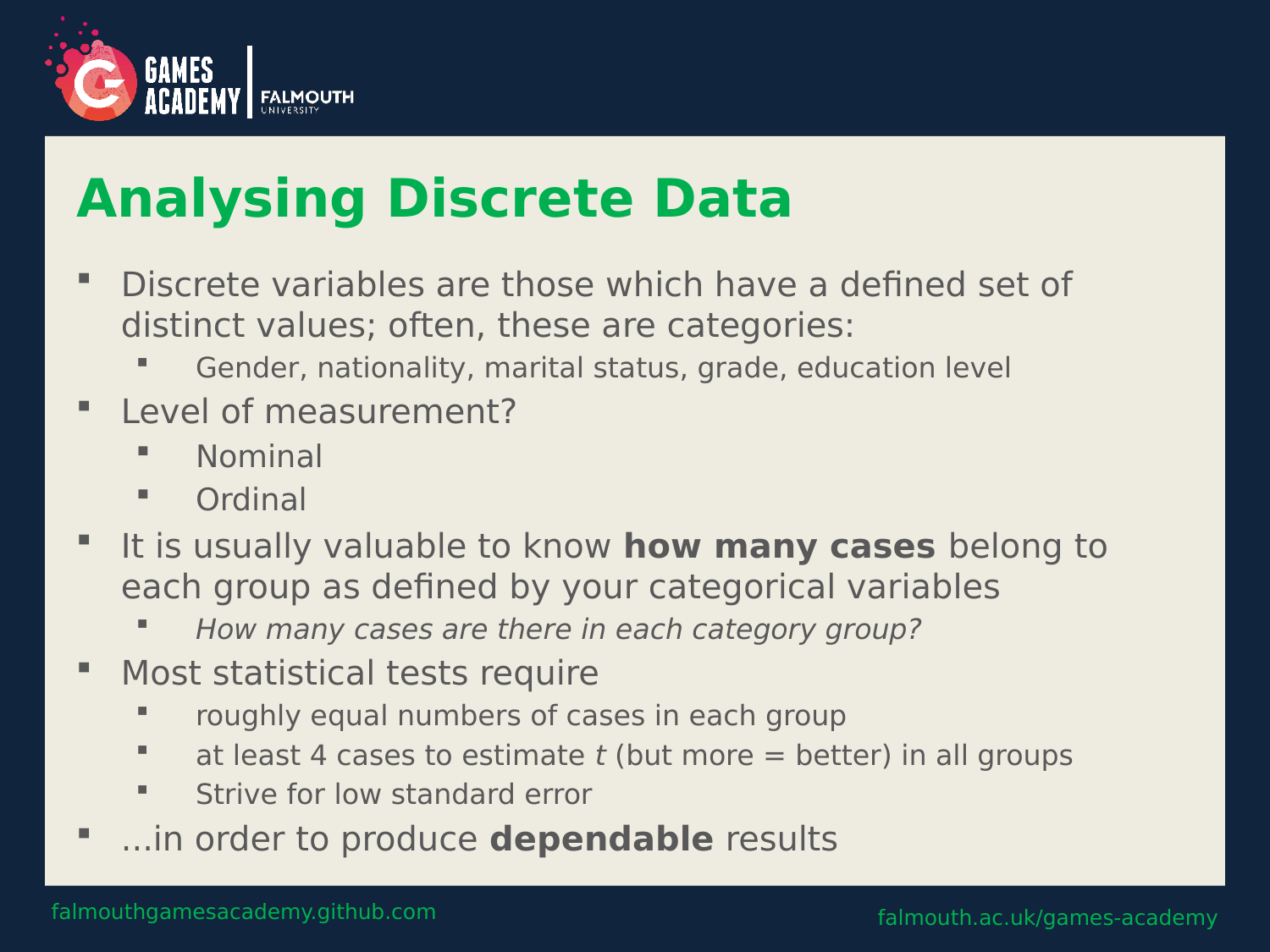

# Analysing Discrete Data
Discrete variables are those which have a defined set of distinct values; often, these are categories:
Gender, nationality, marital status, grade, education level
Level of measurement?
Nominal
Ordinal
It is usually valuable to know how many cases belong to each group as defined by your categorical variables
How many cases are there in each category group?
Most statistical tests require
roughly equal numbers of cases in each group
at least 4 cases to estimate t (but more = better) in all groups
Strive for low standard error
...in order to produce dependable results